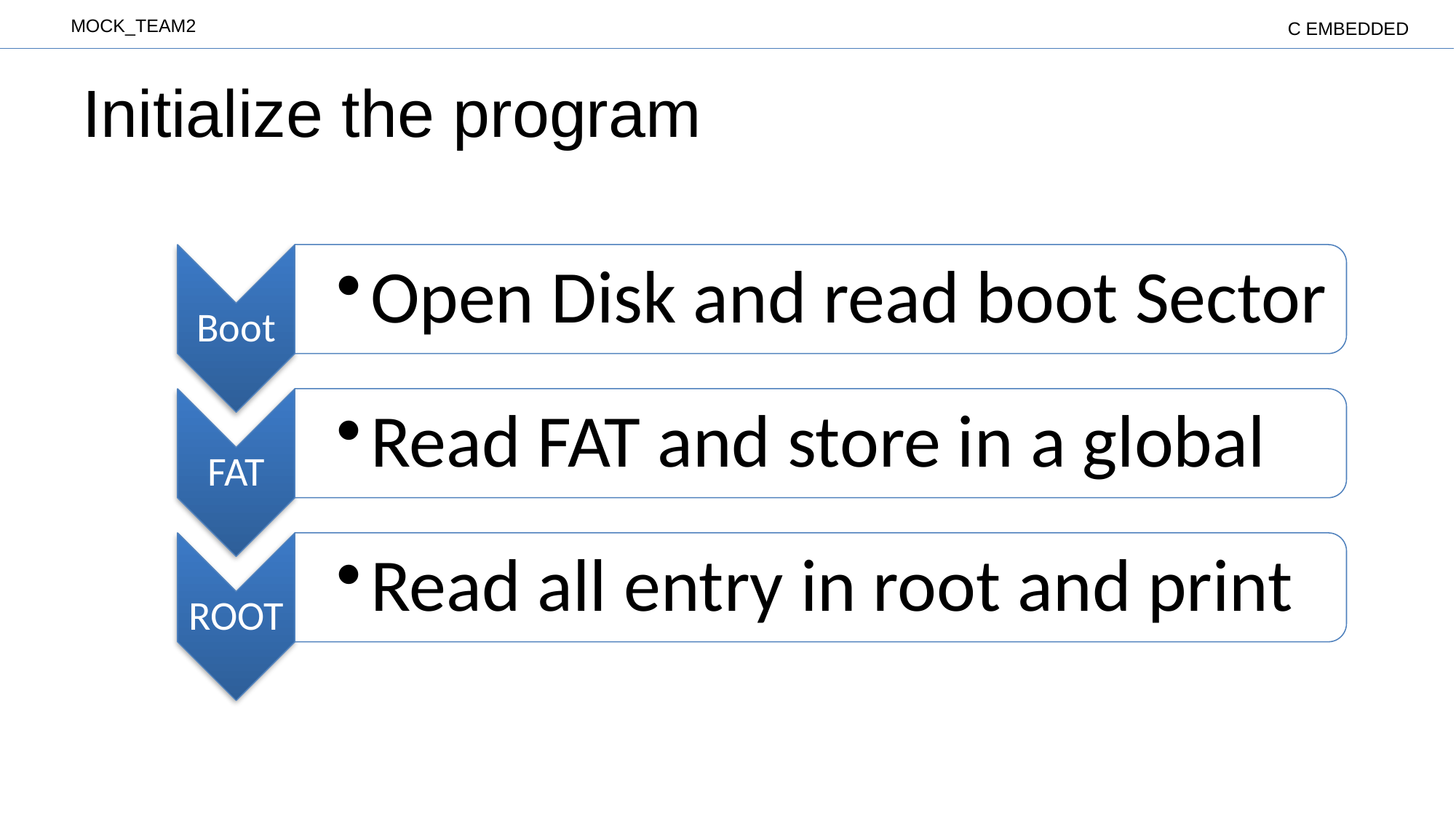

# Initialize the program
Boot
Open Disk and read boot Sector
FAT
Read FAT and store in a global
ROOT
Read all entry in root and print